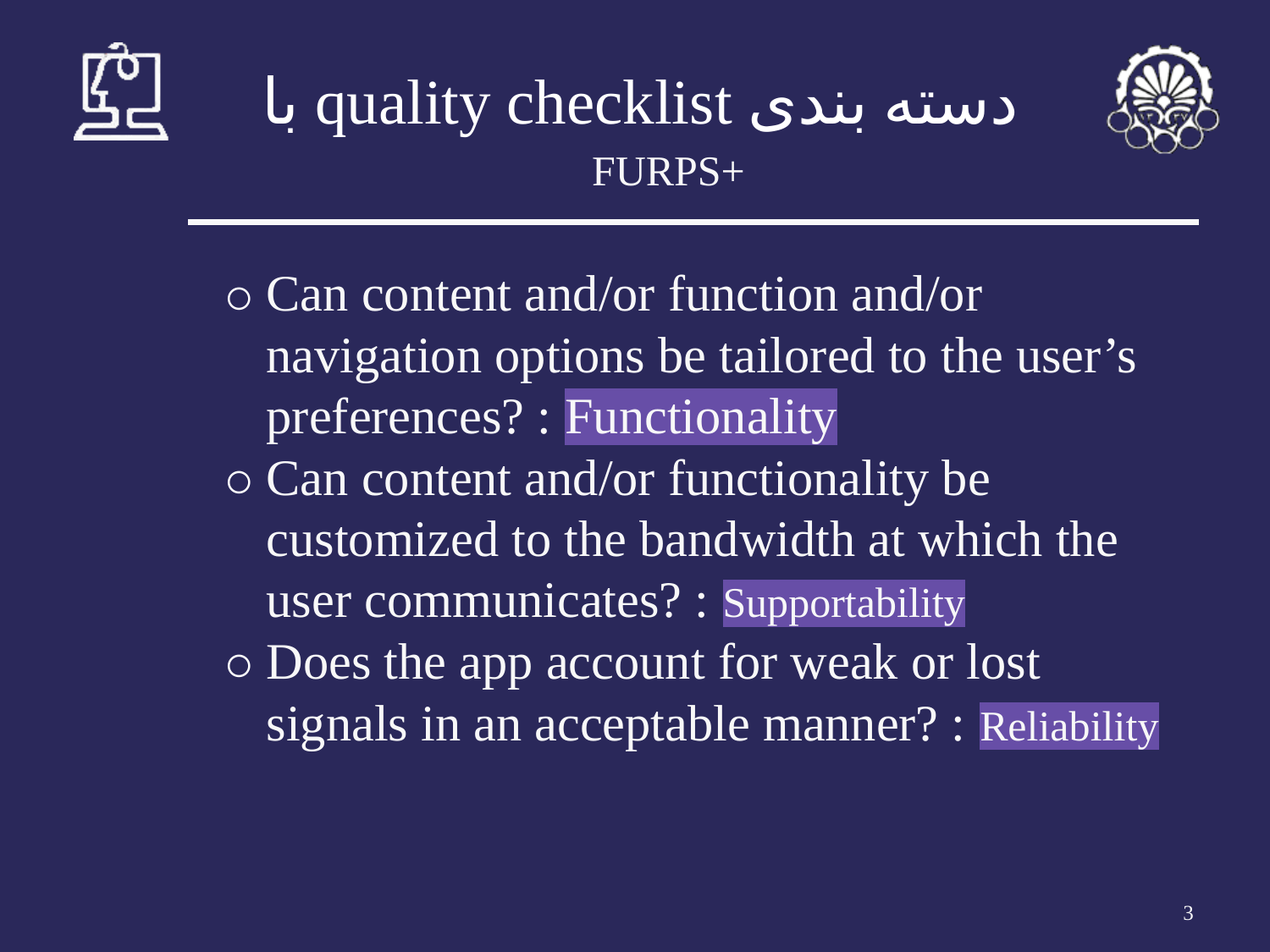

# دسته بندی quality checklist با
+FURPS
Can content and/or function and/or navigation options be tailored to the user’s preferences? : Functionality
Can content and/or functionality be customized to the bandwidth at which the user communicates? : Supportability
Does the app account for weak or lost signals in an acceptable manner? : Reliability

3